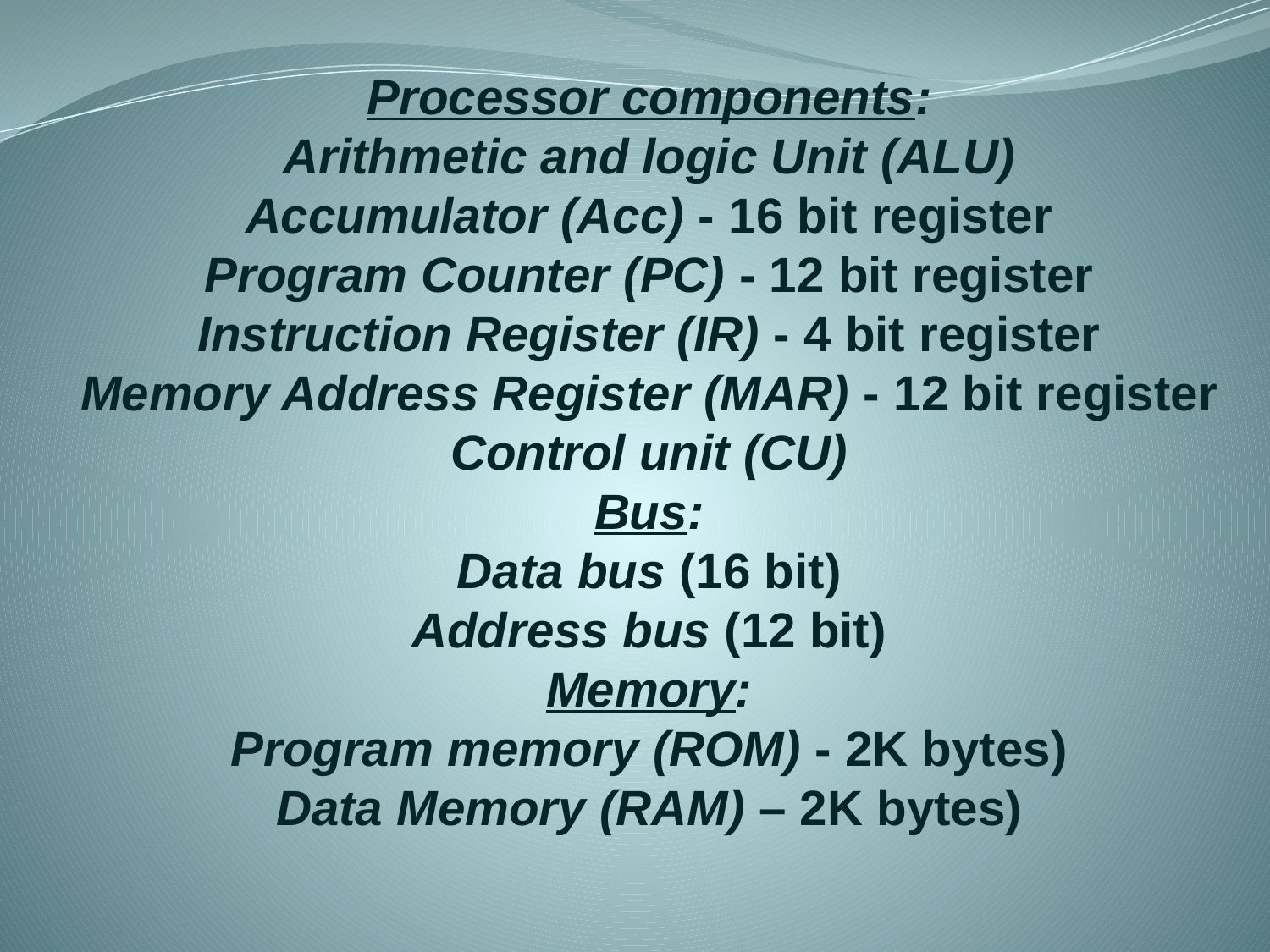

Processor components:
Arithmetic and logic Unit (ALU)
Accumulator (Acc) - 16 bit register
Program Counter (PC) - 12 bit register
Instruction Register (IR) - 4 bit register
Memory Address Register (MAR) - 12 bit register
Control unit (CU)
Bus:
Data bus (16 bit)
Address bus (12 bit)
Memory:
Program memory (ROM) - 2K bytes)
Data Memory (RAM) – 2K bytes)